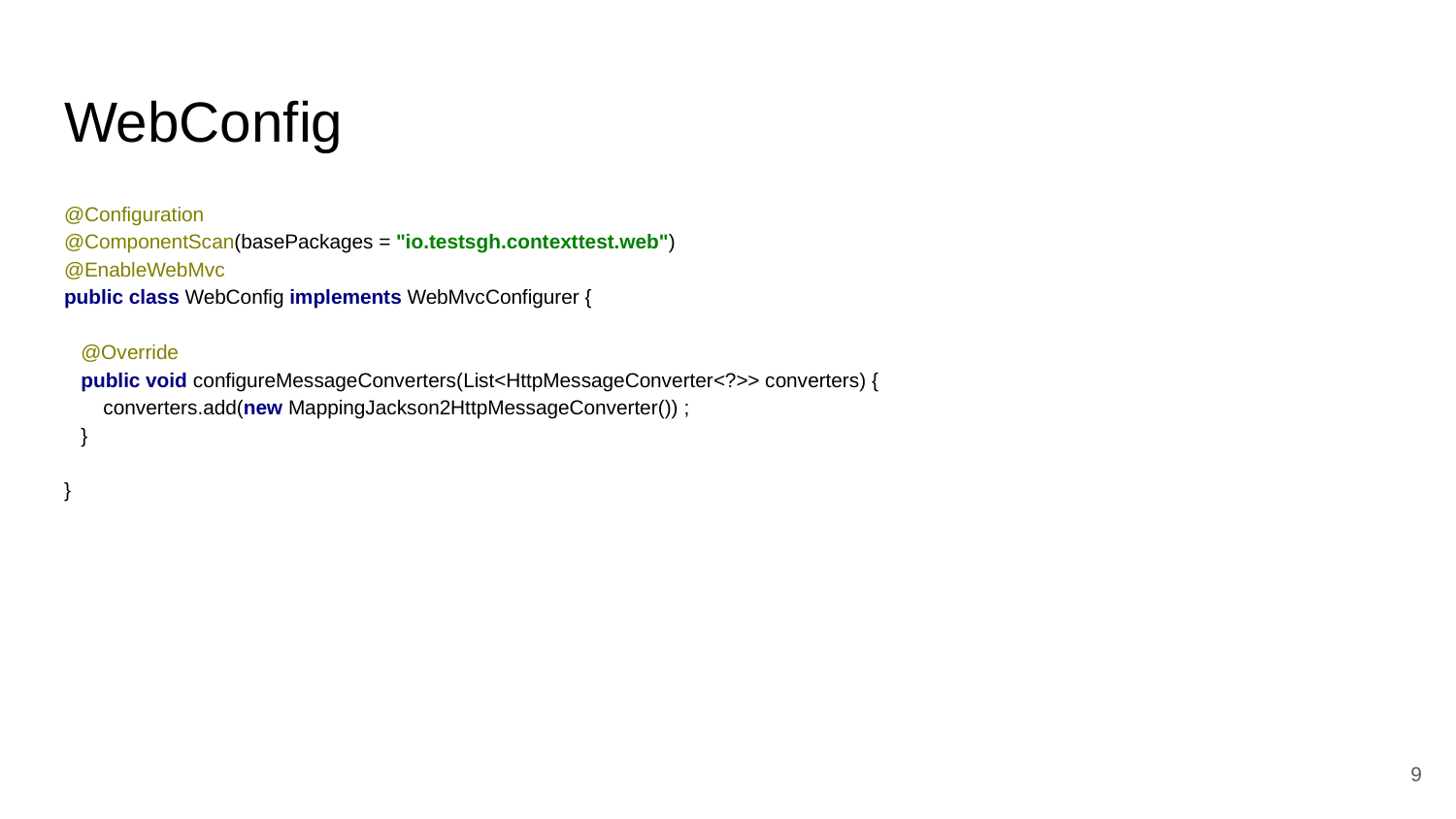

# WebConfig
@Configuration
@ComponentScan(basePackages = "io.testsgh.contexttest.web")
@EnableWebMvc
public class WebConfig implements WebMvcConfigurer {

   @Override
   public void configureMessageConverters(List<HttpMessageConverter<?>> converters) {
       converters.add(new MappingJackson2HttpMessageConverter()) ;
   }

}

9